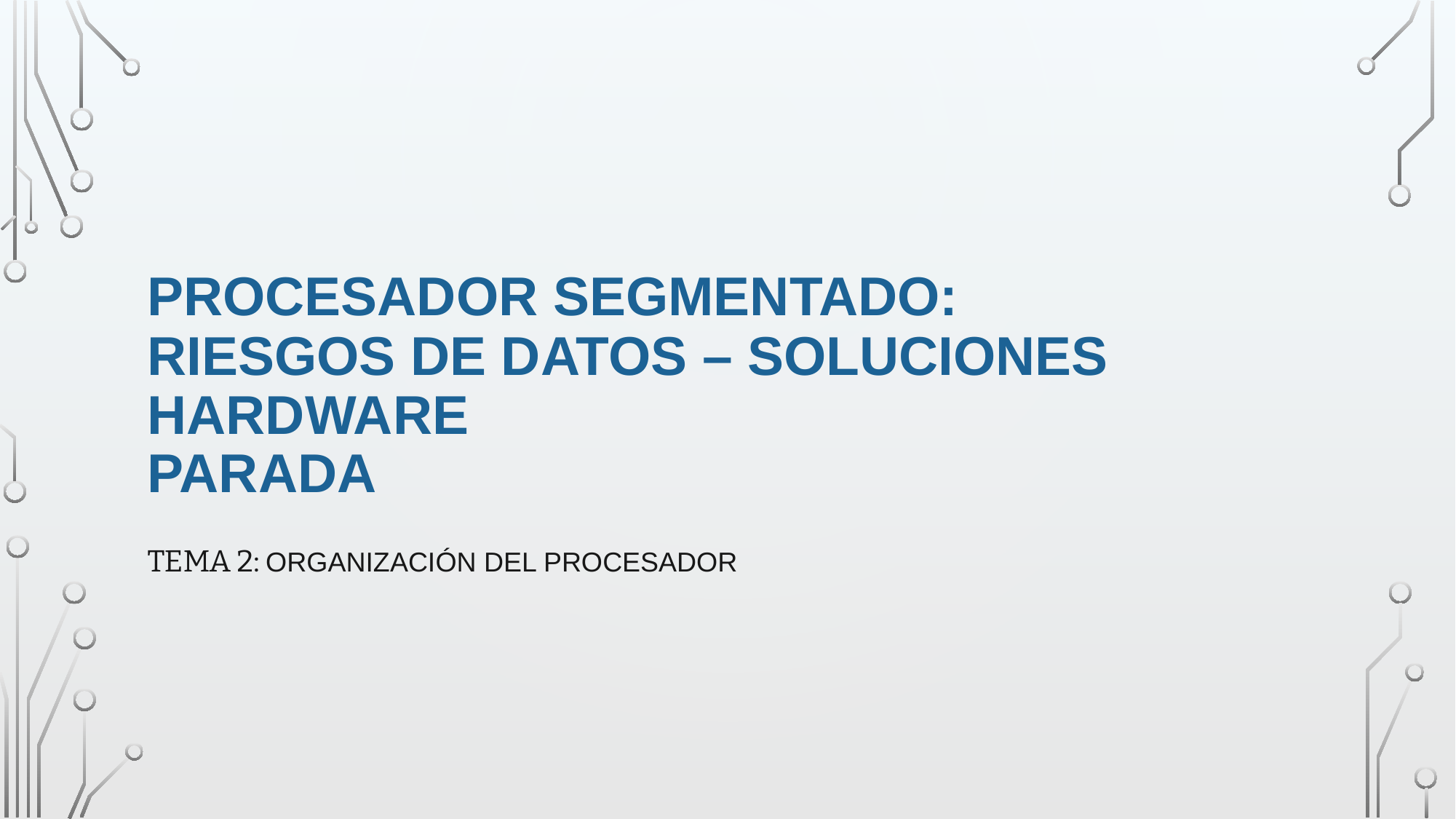

# procesador segmentado: riesgos de datos – soluciones hardware parada
Tema 2: organización del procesador